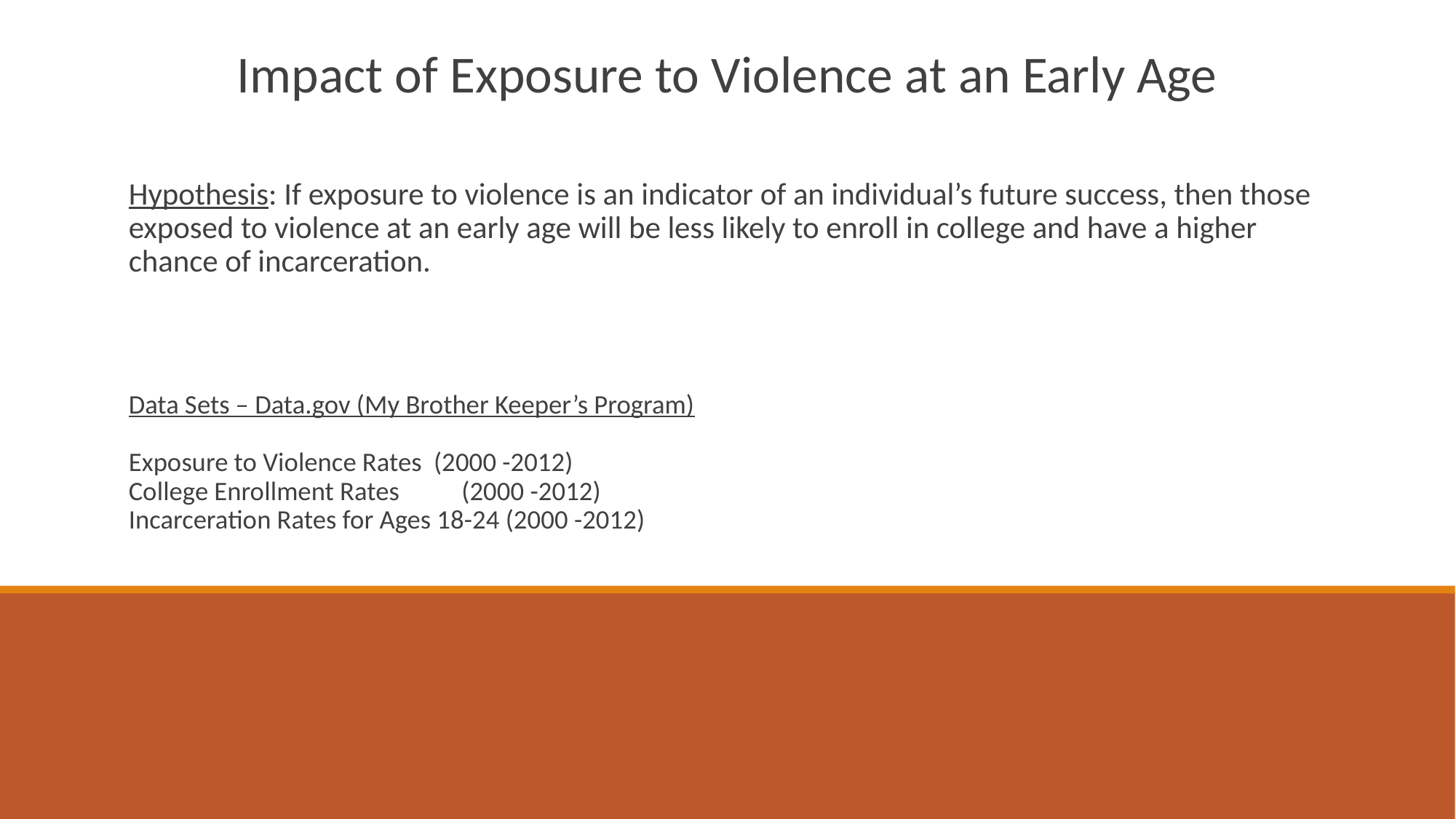

Impact of Exposure to Violence at an Early Age

Hypothesis: If exposure to violence is an indicator of an individual’s future success, then those exposed to violence at an early age will be less likely to enroll in college and have a higher chance of incarceration.

Data Sets – Data.gov (My Brother Keeper’s Program)
Exposure to Violence Rates  (2000 -2012)
College Enrollment Rates 	  (2000 -2012)
Incarceration Rates for Ages 18-24 (2000 -2012)